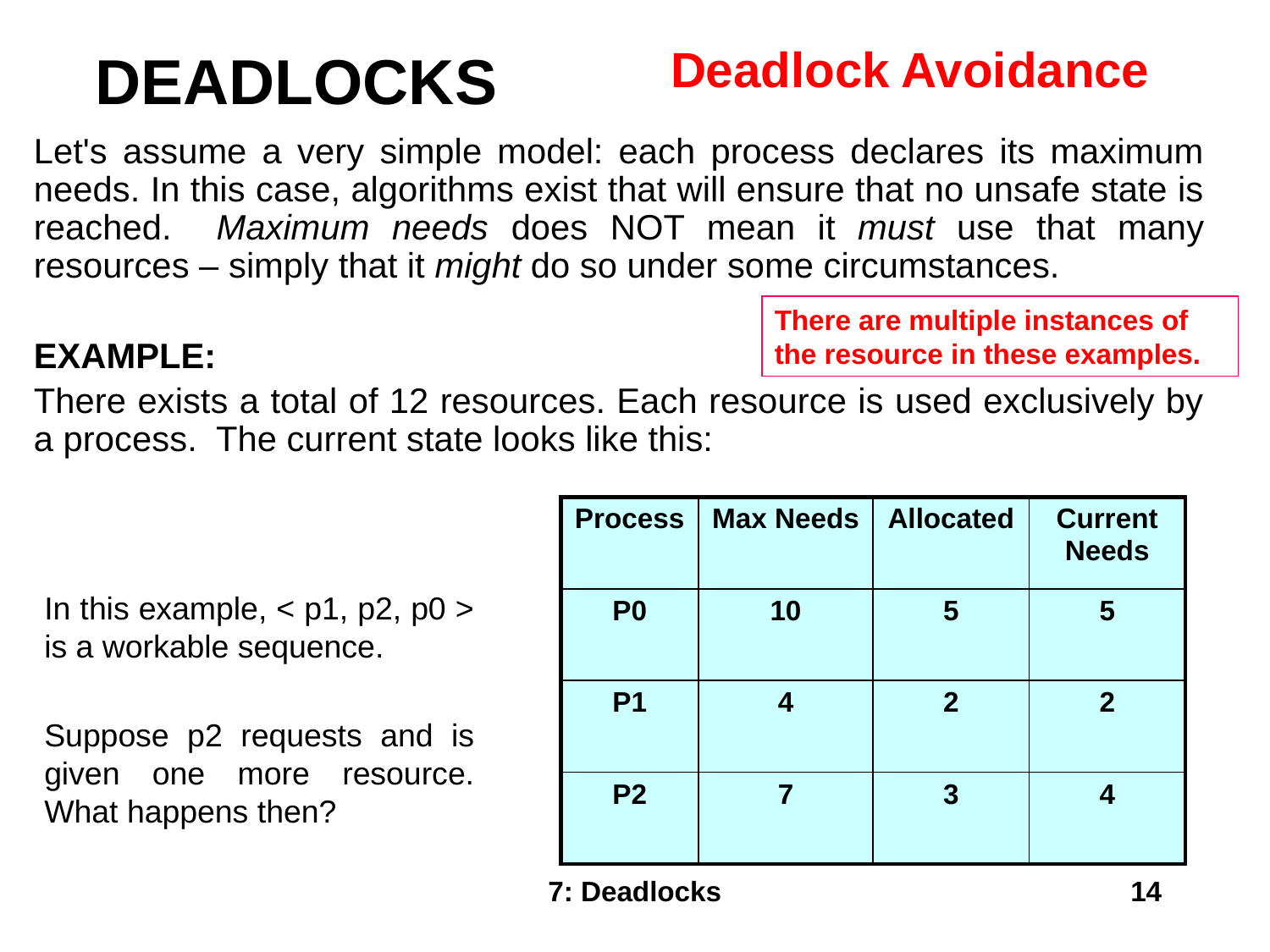

DEADLOCKS
Deadlock Avoidance
Let's assume a very simple model: each process declares its maximum needs. In this case, algorithms exist that will ensure that no unsafe state is reached.  Maximum needs does NOT mean it must use that many resources – simply that it might do so under some circumstances.

EXAMPLE:
There exists a total of 12 resources. Each resource is used exclusively by a process.  The current state looks like this:
There are multiple instances of the resource in these examples.
| Process | Max Needs | Allocated | Current Needs |
| --- | --- | --- | --- |
| P0 | 10 | 5 | 5 |
| P1 | 4 | 2 | 2 |
| P2 | 7 | 3 | 4 |
In this example, < p1, p2, p0 > is a workable sequence.

Suppose p2 requests and is given one more resource. What happens then?
7: Deadlocks
14